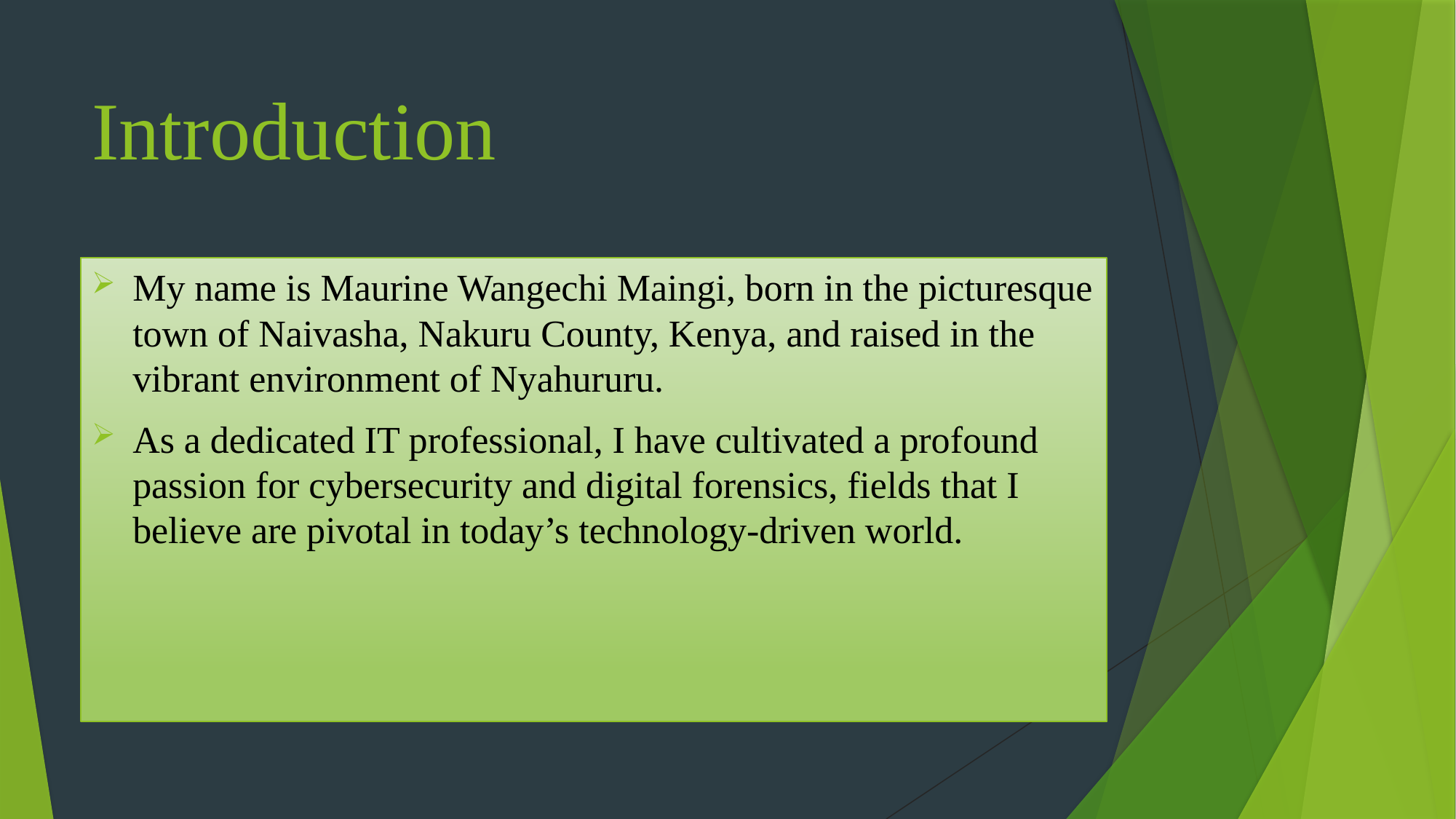

# Introduction
My name is Maurine Wangechi Maingi, born in the picturesque town of Naivasha, Nakuru County, Kenya, and raised in the vibrant environment of Nyahururu.
As a dedicated IT professional, I have cultivated a profound passion for cybersecurity and digital forensics, fields that I believe are pivotal in today’s technology-driven world.